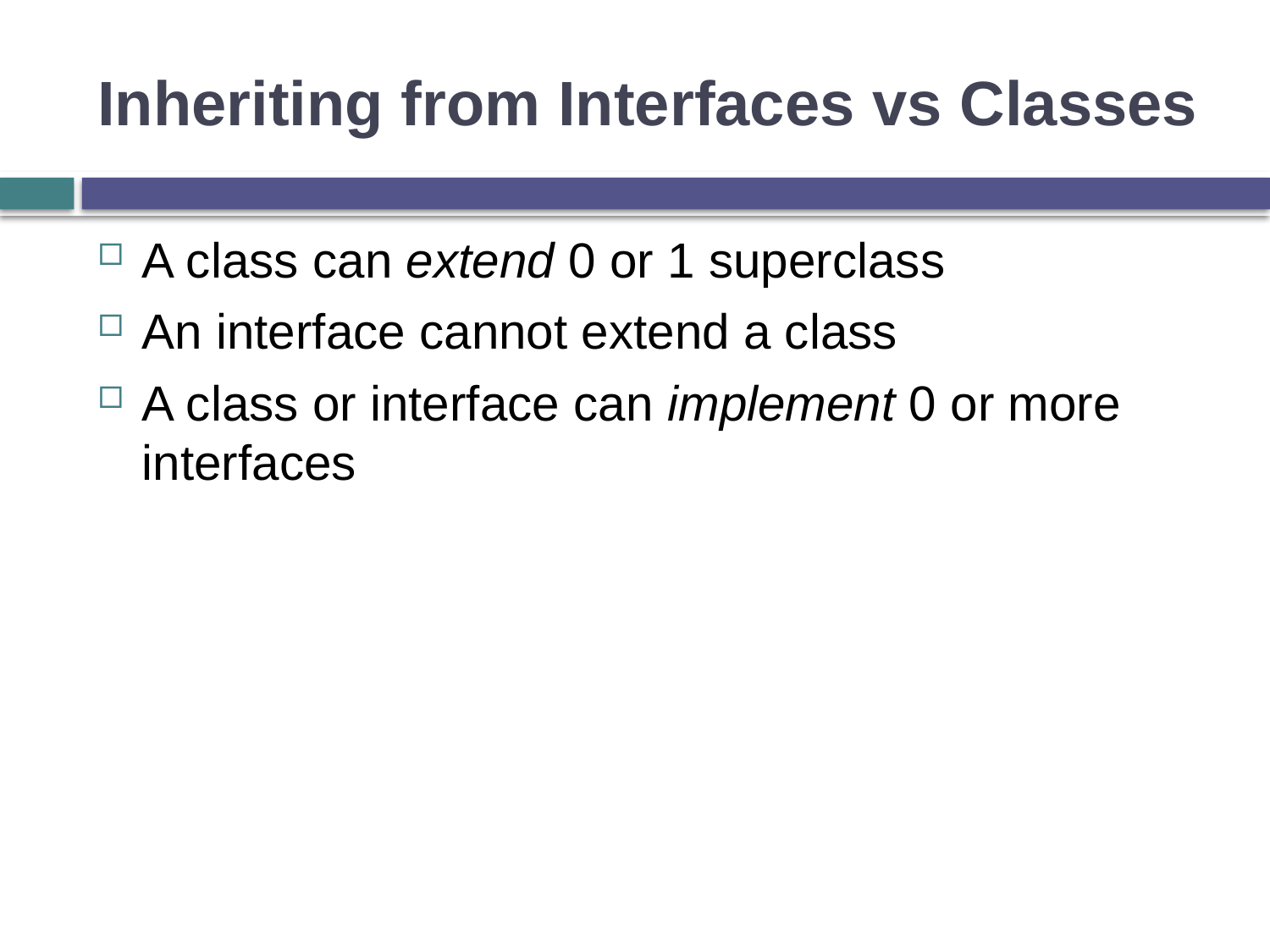

# Inheriting from Interfaces vs Classes
A class can extend 0 or 1 superclass
An interface cannot extend a class
A class or interface can implement 0 or more interfaces